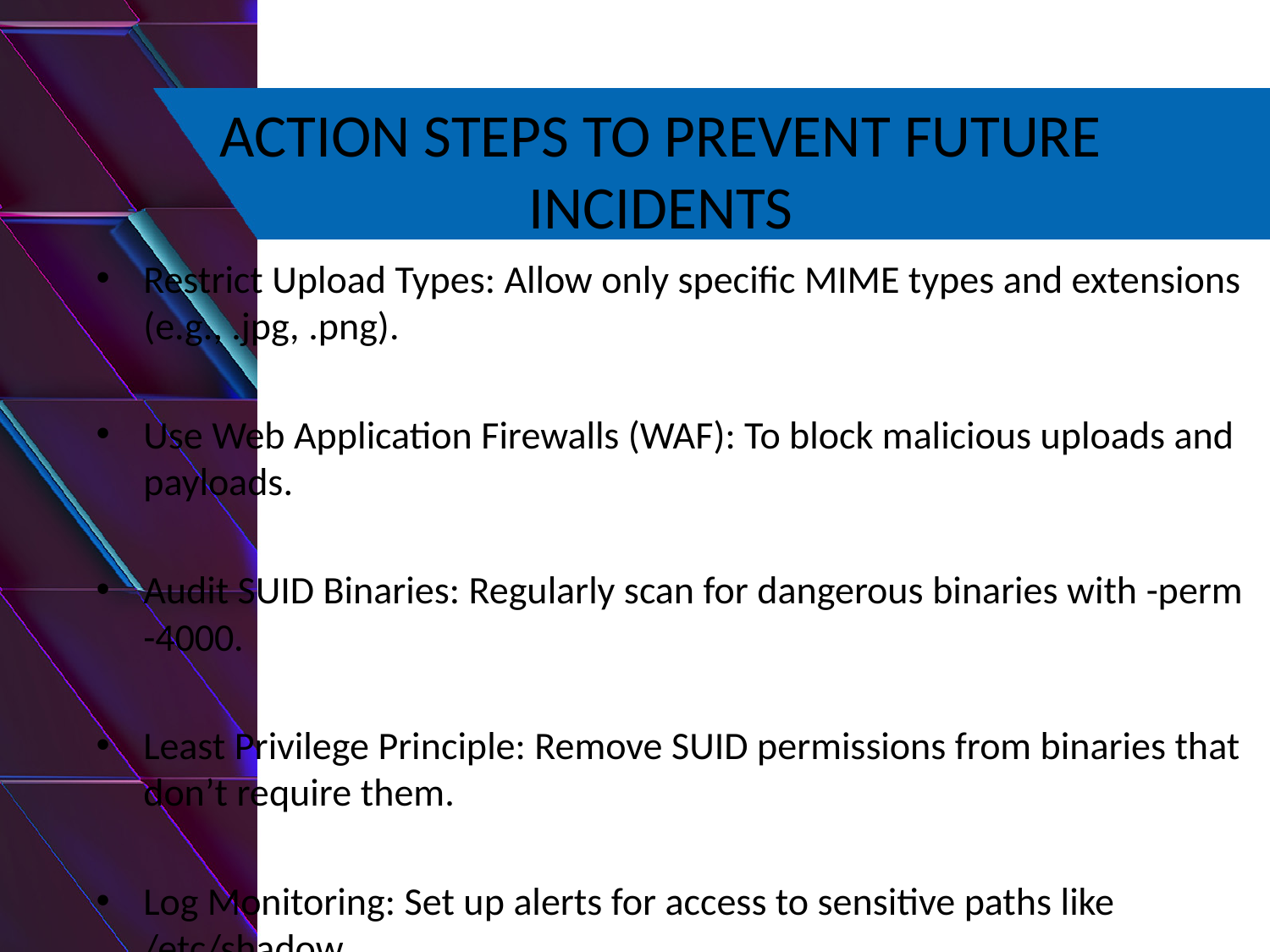

# ACTION STEPS TO PREVENT FUTURE INCIDENTS
Restrict Upload Types: Allow only specific MIME types and extensions (e.g., .jpg, .png).

Use Web Application Firewalls (WAF): To block malicious uploads and payloads.

Audit SUID Binaries: Regularly scan for dangerous binaries with -perm -4000.

Least Privilege Principle: Remove SUID permissions from binaries that don’t require them.

Log Monitoring: Set up alerts for access to sensitive paths like /etc/shadow.